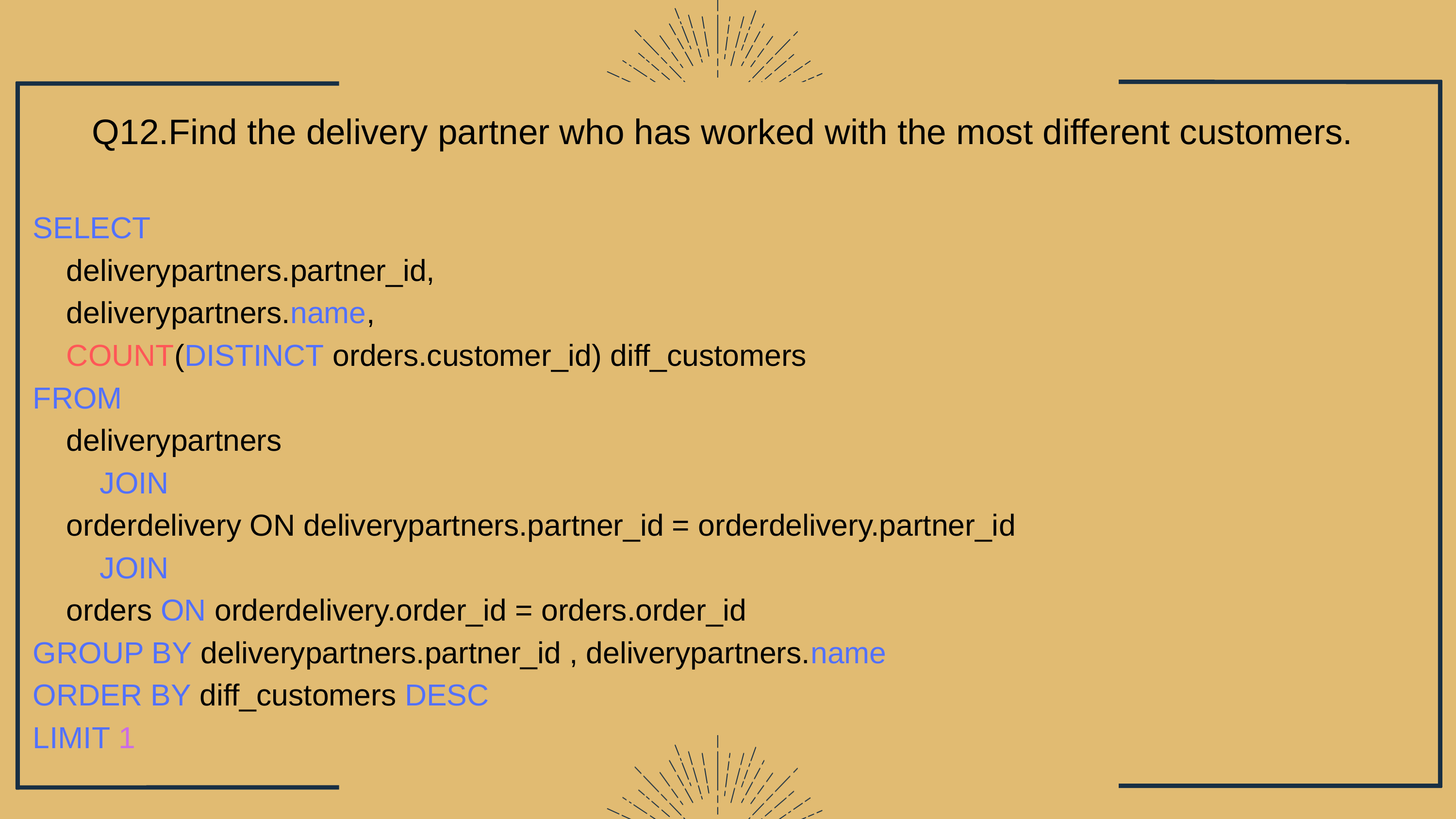

Q12.Find the delivery partner who has worked with the most different customers.
SELECT
    deliverypartners.partner_id,
    deliverypartners.name,
    COUNT(DISTINCT orders.customer_id) diff_customers
FROM
    deliverypartners
        JOIN
    orderdelivery ON deliverypartners.partner_id = orderdelivery.partner_id
        JOIN
    orders ON orderdelivery.order_id = orders.order_id
GROUP BY deliverypartners.partner_id , deliverypartners.name
ORDER BY diff_customers DESC
LIMIT 1